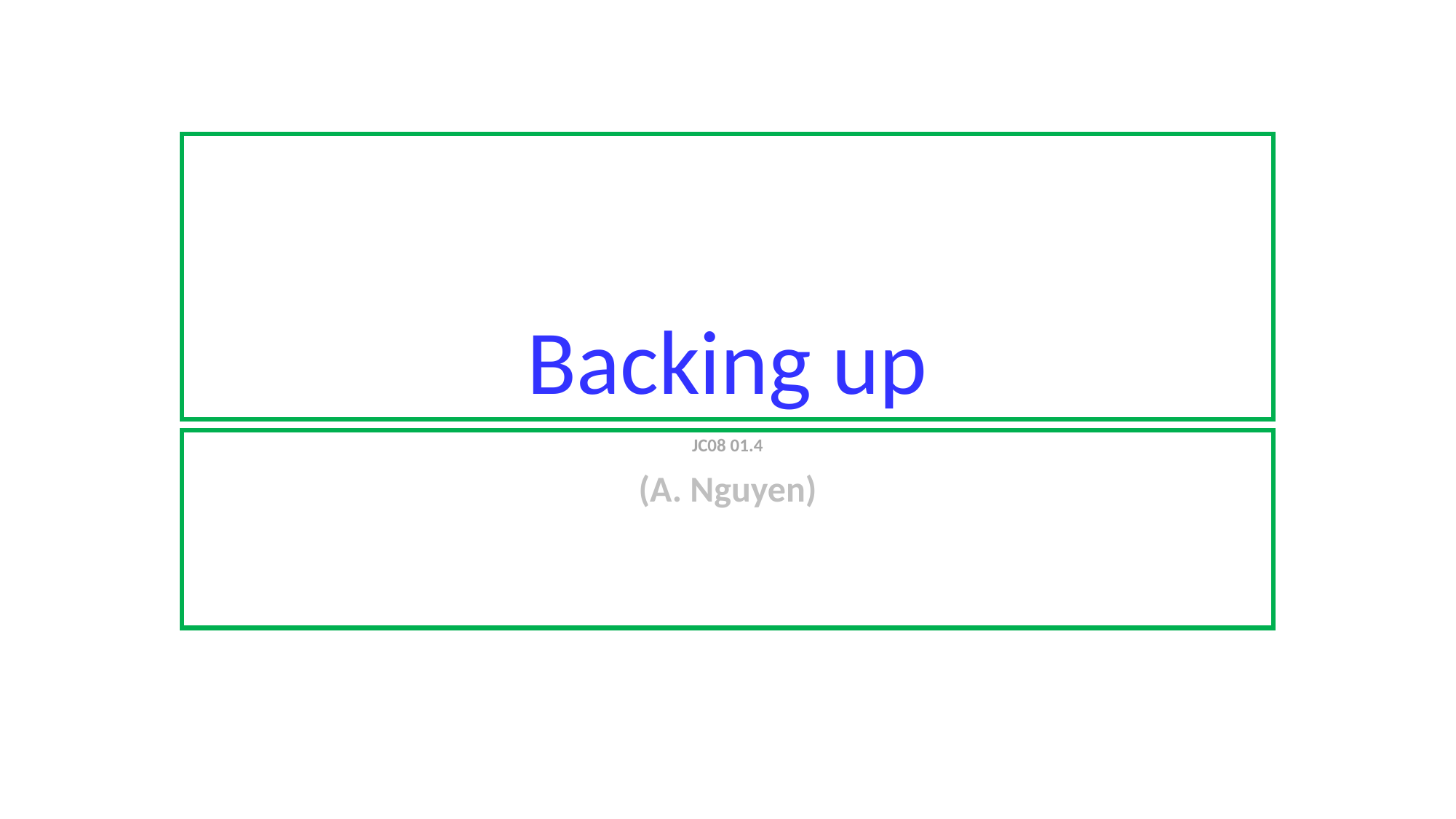

# Backing up
JC08 01.4
(A. Nguyen)